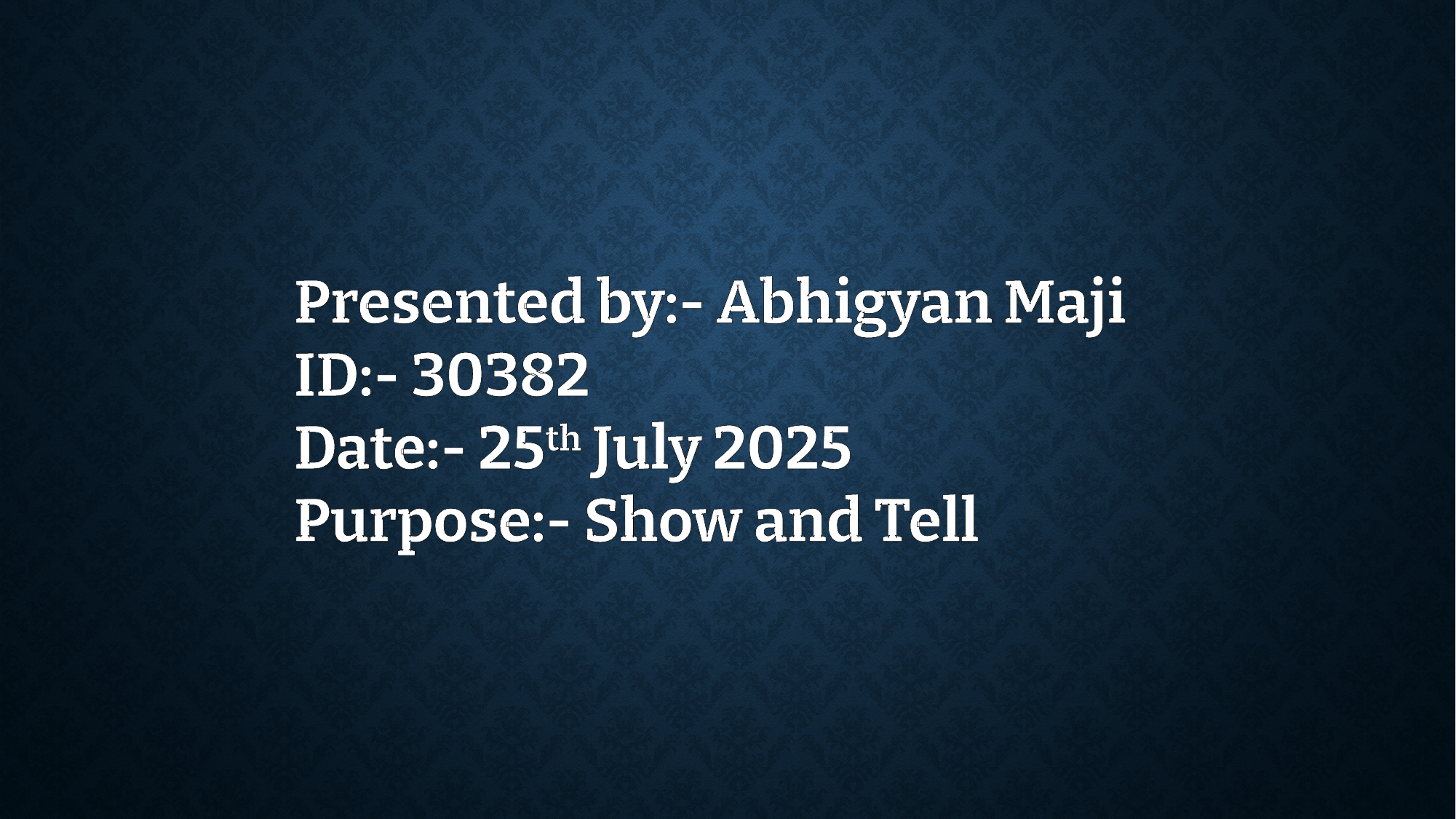

Presented by:- Abhigyan Maji
ID:- 30382
Date:- 25th July 2025
Purpose:- Show and Tell